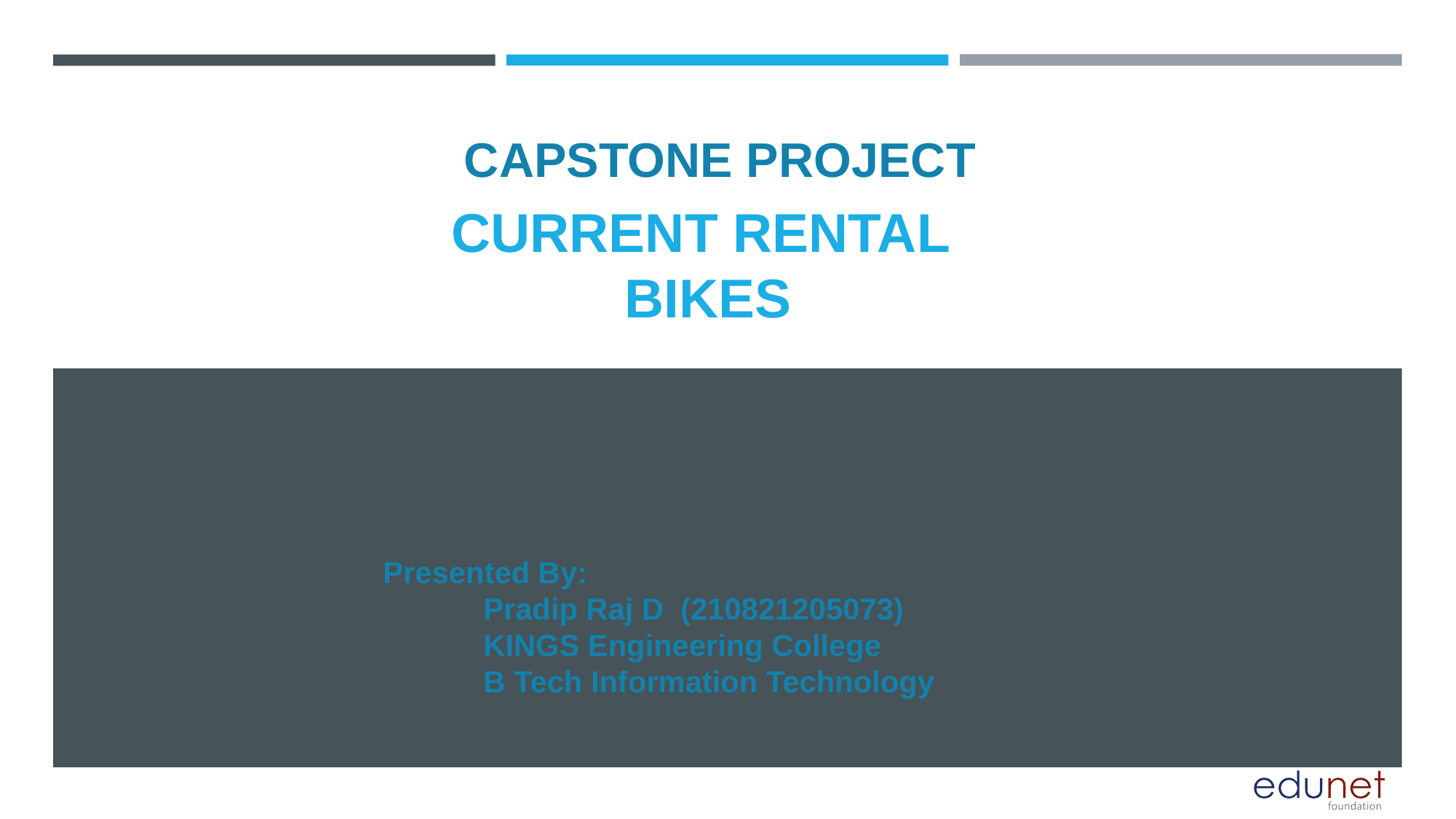

CAPSTONE PROJECT
# CURRENT RENTAL BIKES
Presented By:
            Pradip Raj D  (210821205073)
            KINGS Engineering College
            B Tech Information Technology